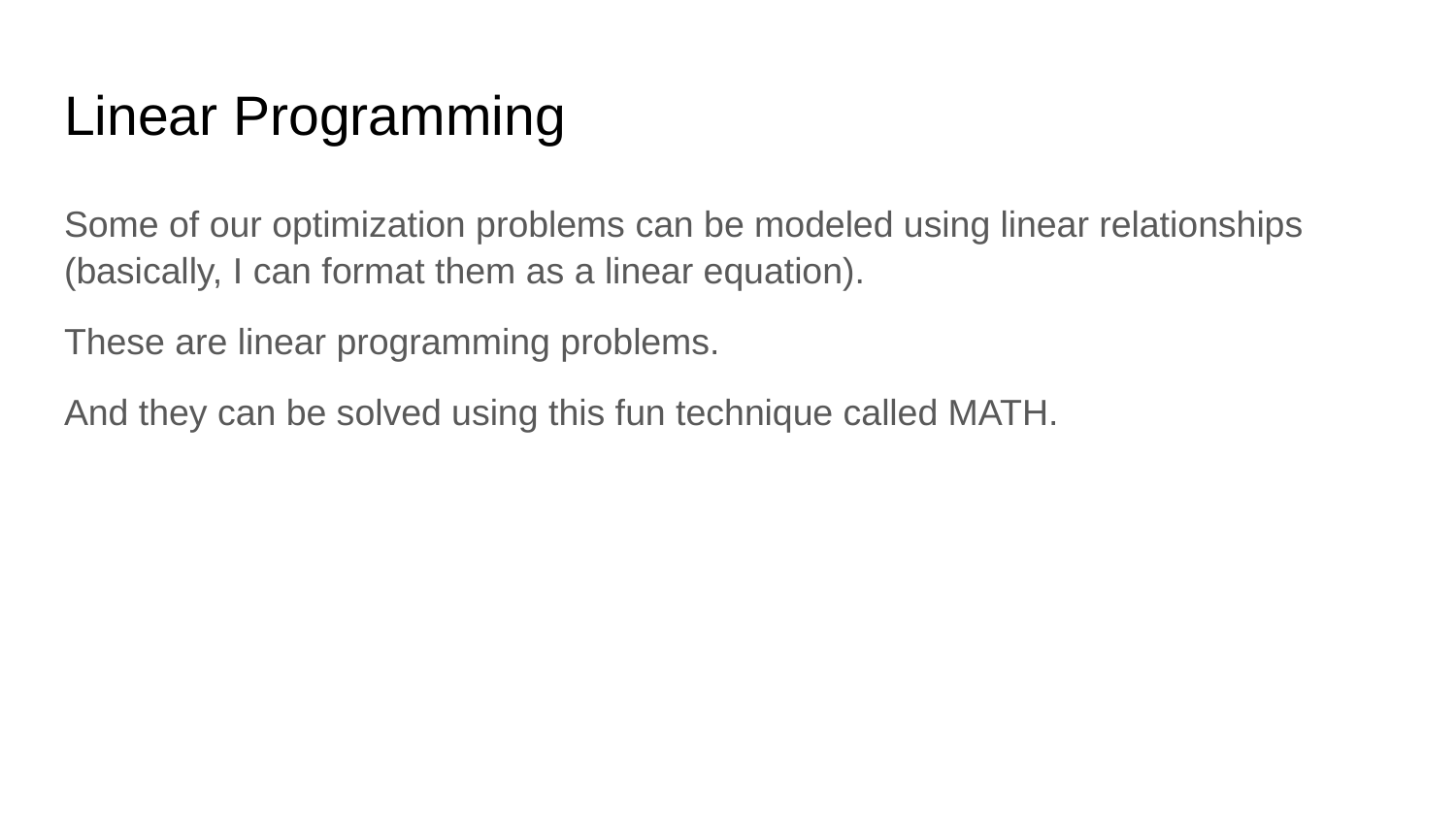

# Linear Programming
Some of our optimization problems can be modeled using linear relationships (basically, I can format them as a linear equation).
These are linear programming problems.
And they can be solved using this fun technique called MATH.